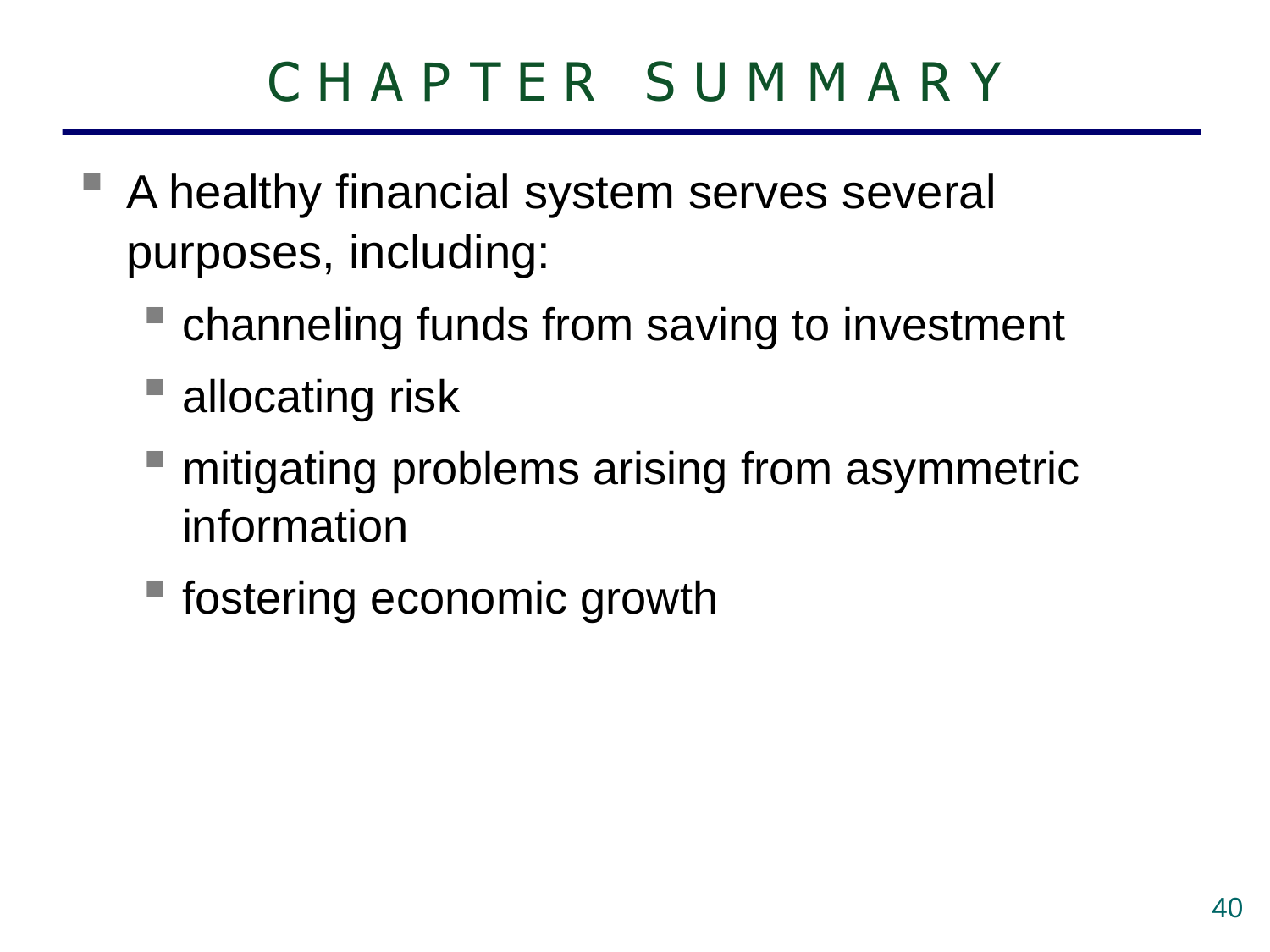

# CHAPTER SUMMARY

A healthy financial system serves several purposes, including:
channeling funds from saving to investment
allocating risk
mitigating problems arising from asymmetric information
fostering economic growth
40